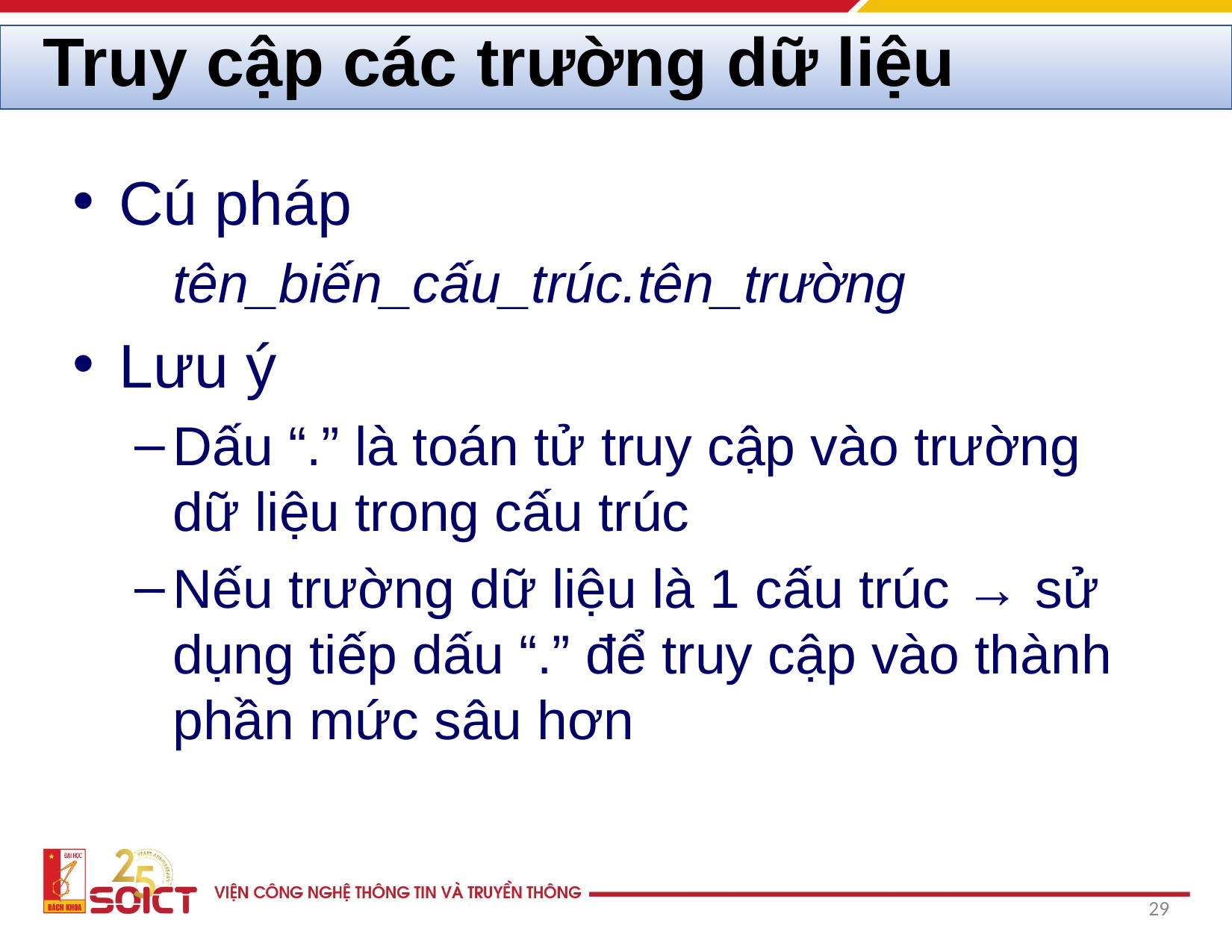

# Truy cập các trường dữ liệu

Cú pháp
	tên_biến_cấu_trúc.tên_trường
Lưu ý
Dấu “.” là toán tử truy cập vào trường dữ liệu trong cấu trúc
Nếu trường dữ liệu là 1 cấu trúc → sử dụng tiếp dấu “.” để truy cập vào thành phần mức sâu hơn

29